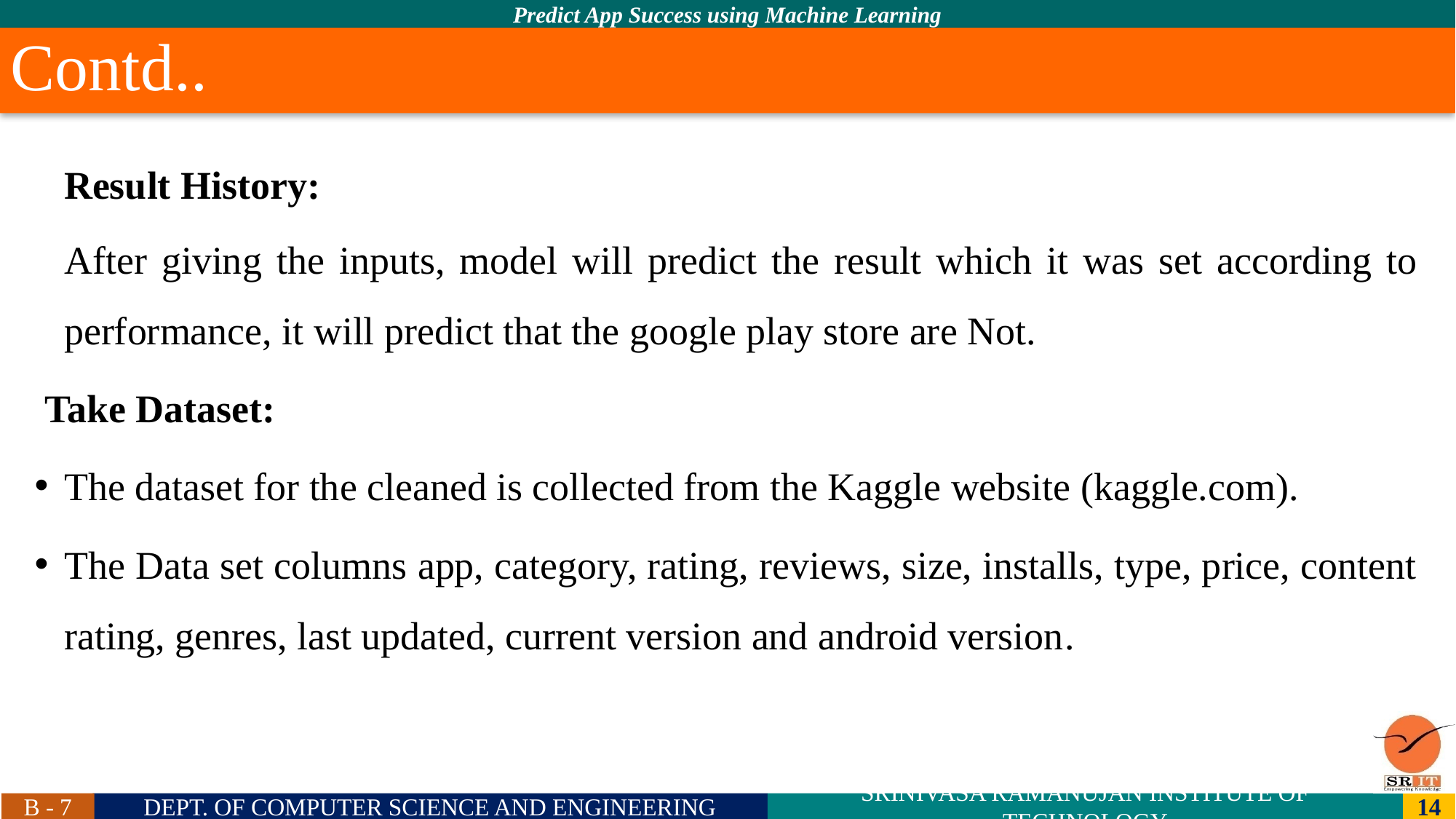

# Contd..
Result History:
After giving the inputs, model will predict the result which it was set according to performance, it will predict that the google play store are Not.
 Take Dataset:
The dataset for the cleaned is collected from the Kaggle website (kaggle.com).
The Data set columns app, category, rating, reviews, size, installs, type, price, content rating, genres, last updated, current version and android version.